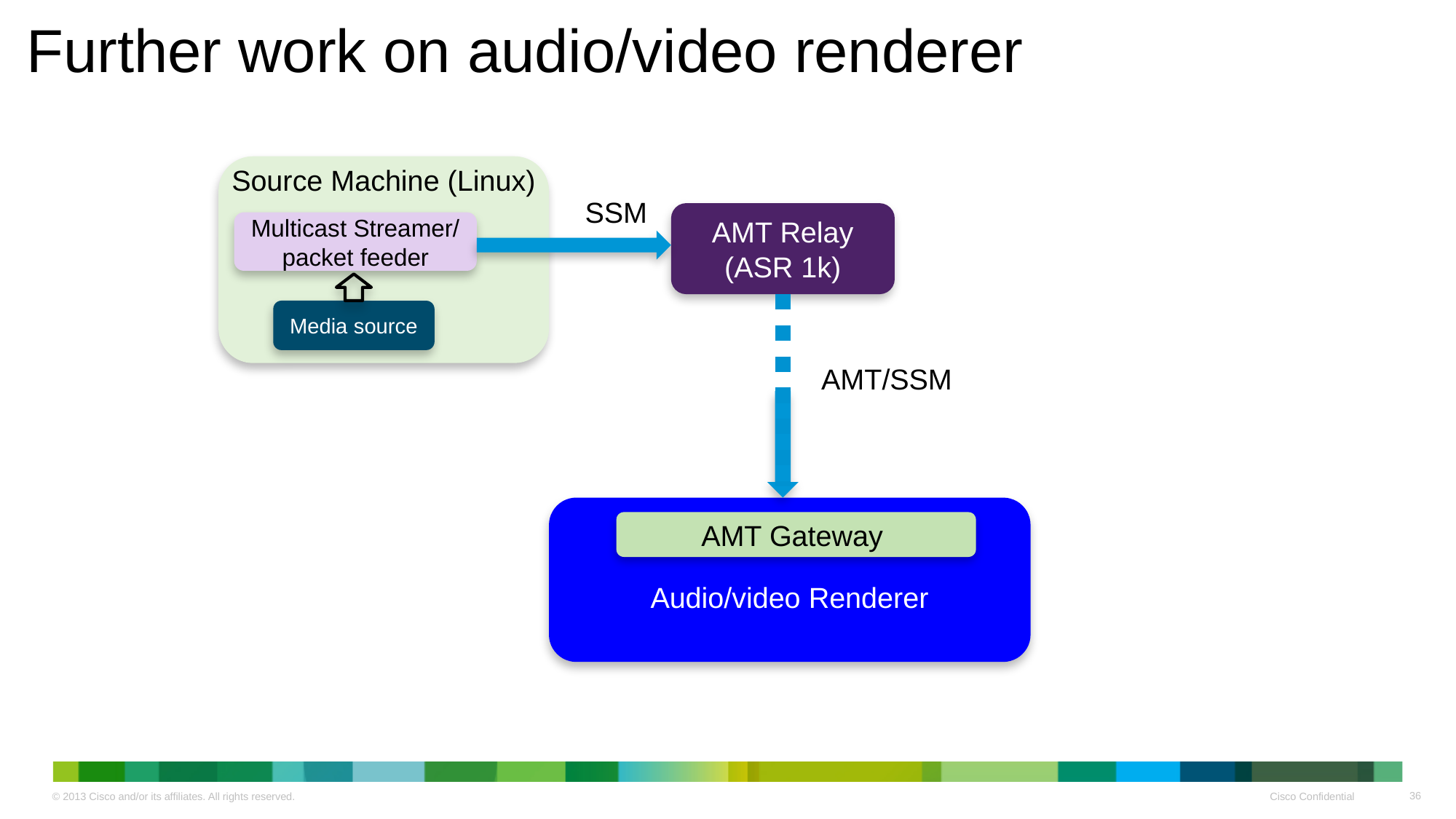

# Further work on audio/video renderer

Source Machine (Linux)
SSM
AMT Relay
(ASR 1k)
Multicast Streamer/ packet feeder

Media source
AMT/SSM

Audio/video Renderer
AMT Gateway